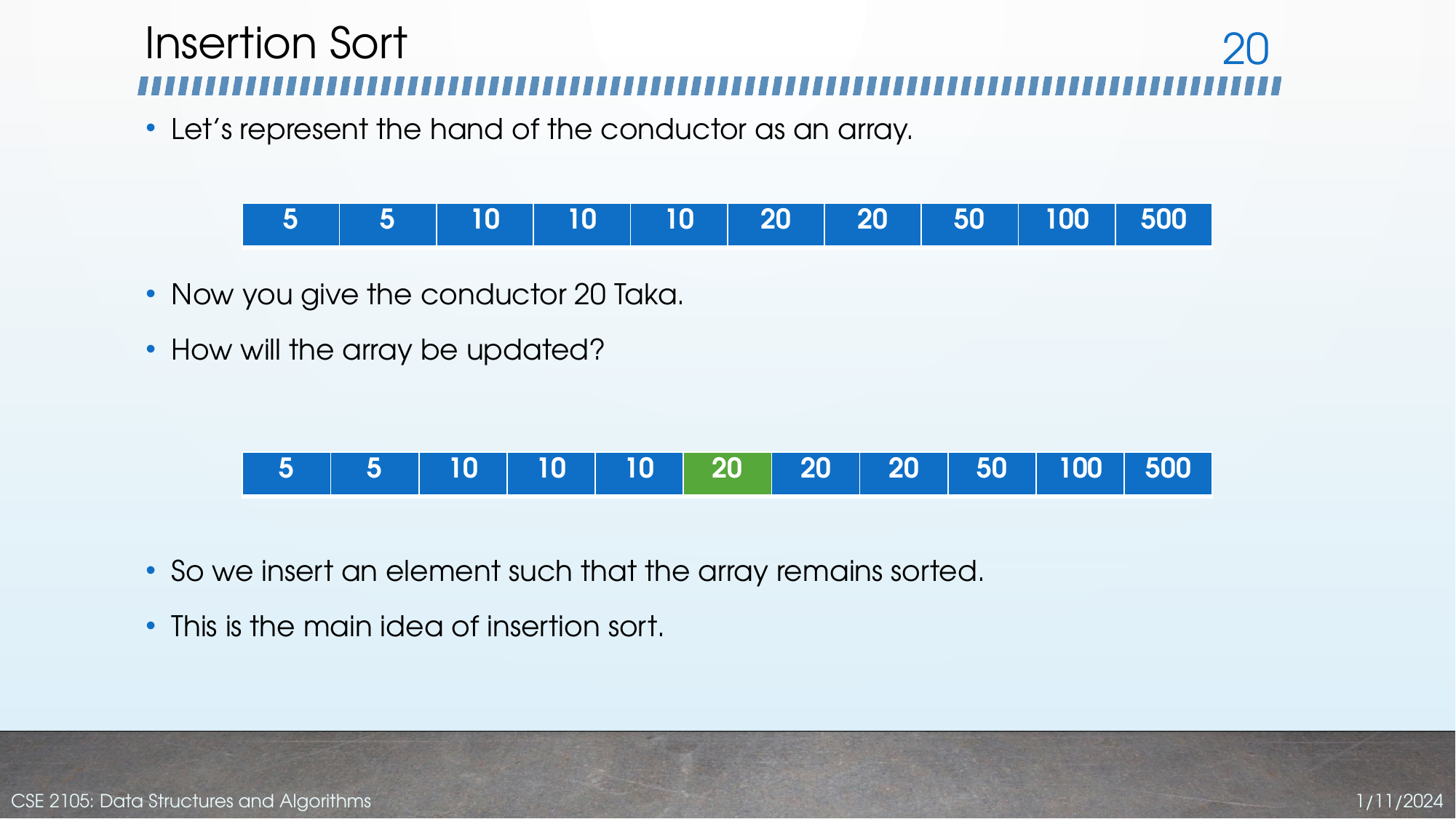

# Insertion Sort
20
Let’s represent the hand of the conductor as an array.

Now you give the conductor 20 Taka.
How will the array be updated?

So we insert an element such that the array remains sorted.
This is the main idea of insertion sort.
| 5 | 5 | 10 | 10 | 10 | 20 | 20 | 50 | 100 | 500 |
| --- | --- | --- | --- | --- | --- | --- | --- | --- | --- |
| 5 | 5 | 10 | 10 | 10 | 20 | 20 | 20 | 50 | 100 | 500 |
| --- | --- | --- | --- | --- | --- | --- | --- | --- | --- | --- |
1/11/2024
CSE 2105: Data Structures and Algorithms